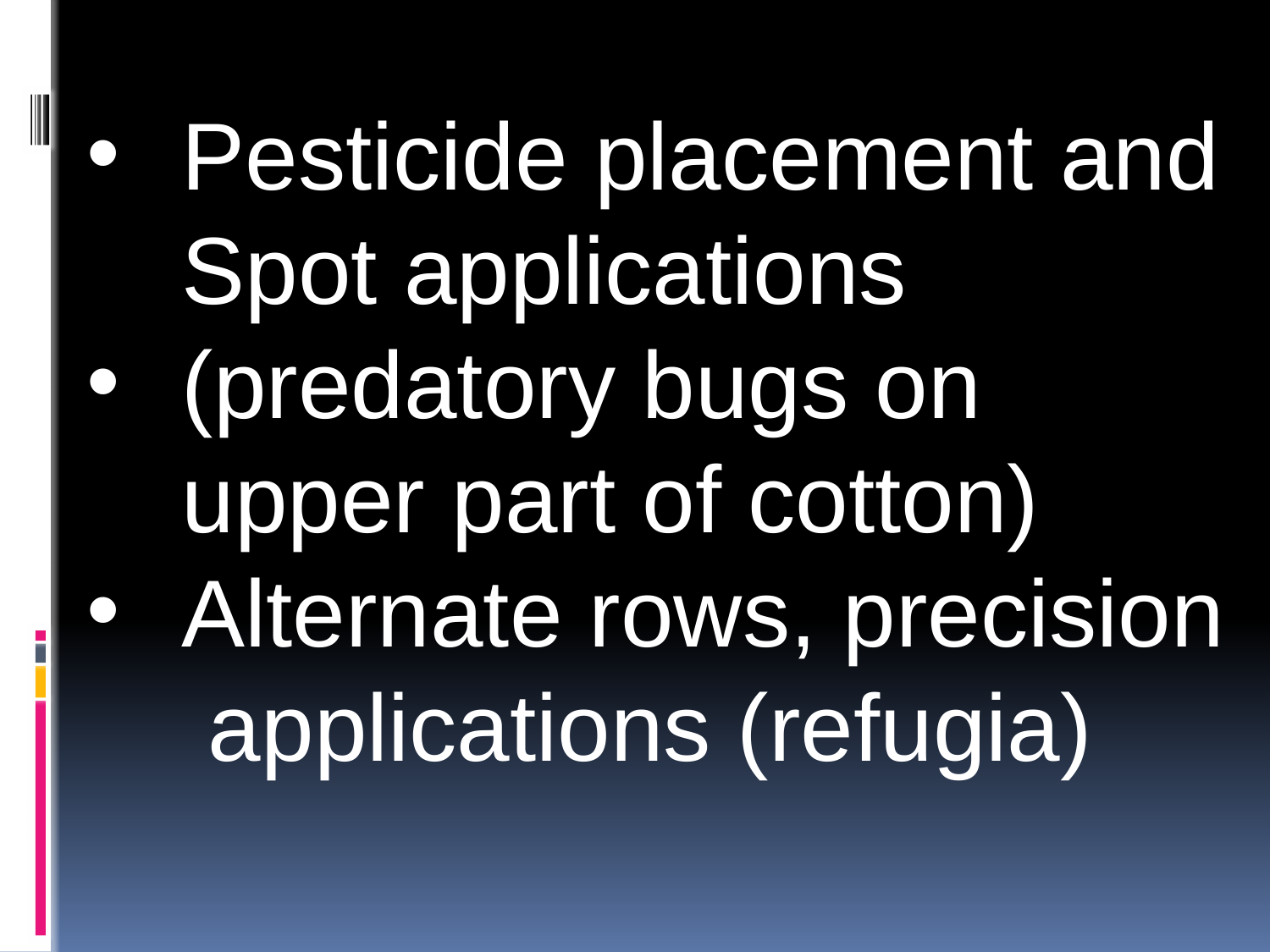

Pesticide placement and Spot applications
(predatory bugs on upper part of cotton)
Alternate rows, precision  applications (refugia)